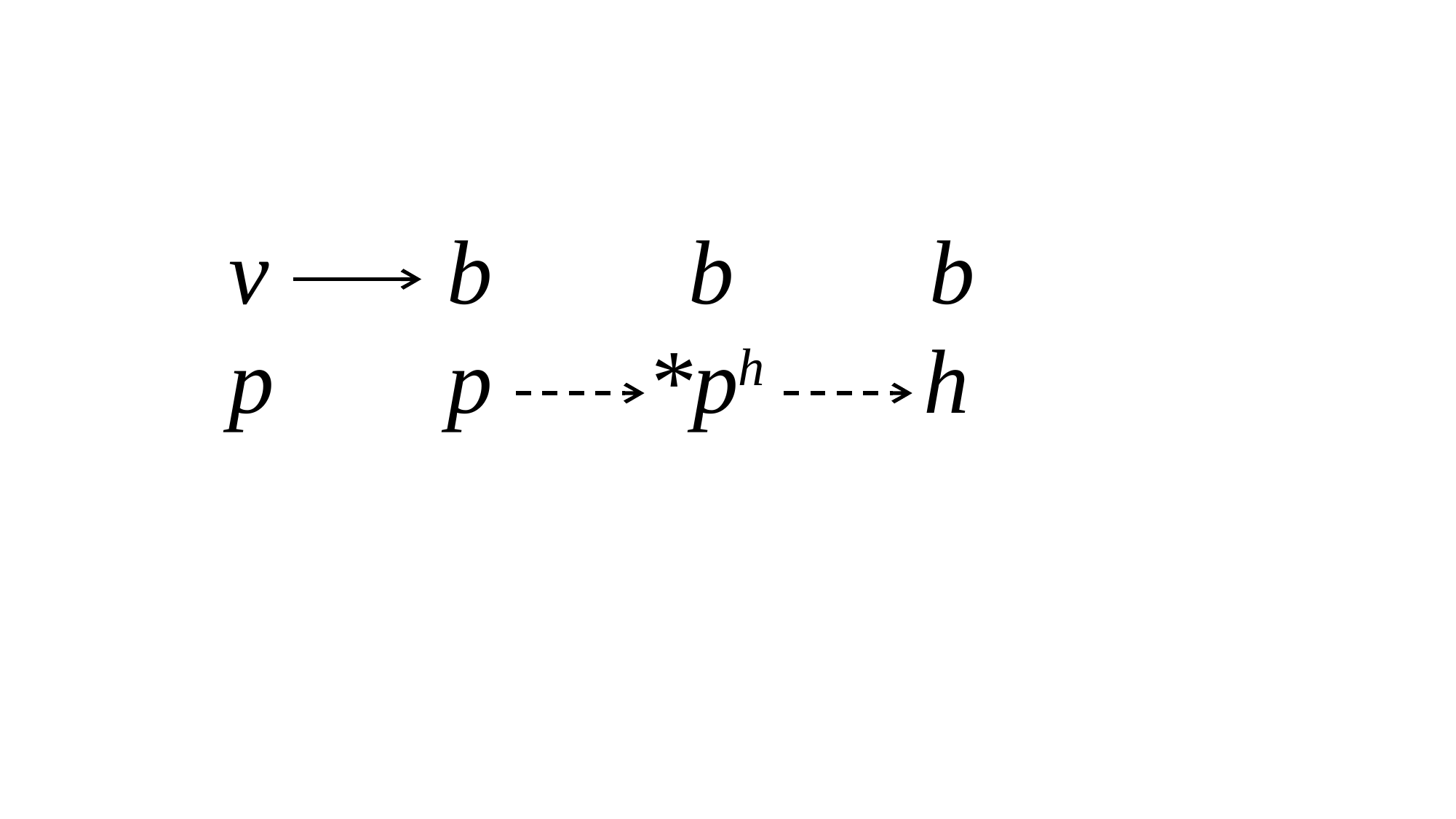

v		b		 b		  b
p		p	    *ph		   h